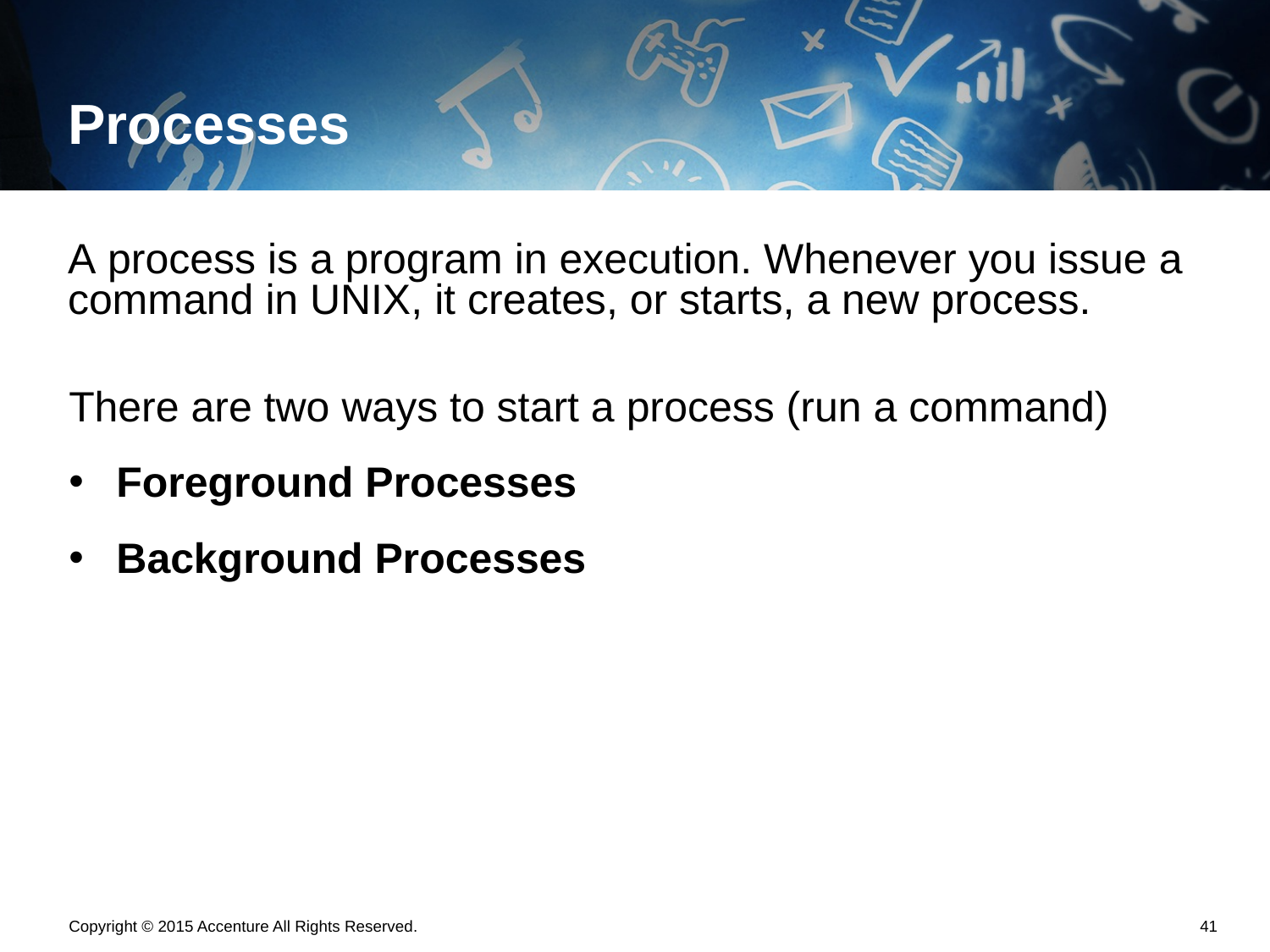

# Processes
A process is a program in execution. Whenever you issue a command in UNIX, it creates, or starts, a new process.
There are two ways to start a process (run a command)
Foreground Processes
Background Processes

Copyright © 2015 Accenture All Rights Reserved.
41